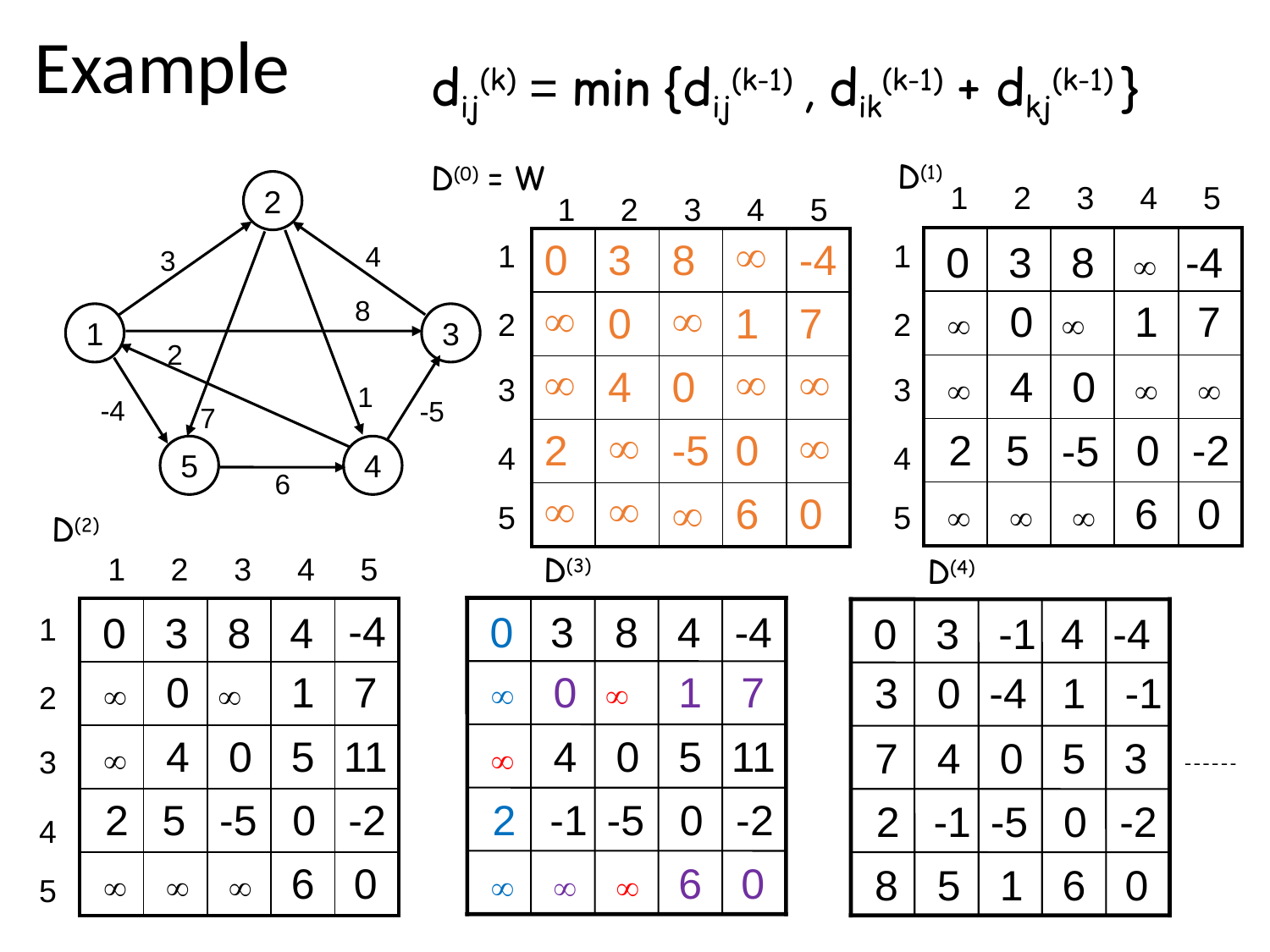

# Example
dij(k) = min {dij(k-1) , dik(k-1) + dkj(k-1) }

D(1)
D(0) = W
2

4
3
8
1
3
2

1
-4
-5
7
5
4
6

1
2
3
4
5
1
2
3
4
5
|  |  |  |  |  |
| --- | --- | --- | --- | --- |
|  |  |  |  |  |
|  |  |  |  |  |
|  |  |  |  |  |
|  |  |  |  |  |
| 0 | 3 | 8 | ∞ | -4 |
| --- | --- | --- | --- | --- |
| ∞ | 0 | ∞ | 1 | 7 |
| ∞ | 4 | 0 | ∞ | ∞ |
| 2 | ∞ | -5 | 0 | ∞ |
| ∞ | ∞ | ∞ | 6 | 0 |
0
3
8
-4
∞
0
1
7
∞
∞
4
0
∞
∞
∞
2
0
6
0
∞
∞
∞
1
1
2
2
3
3
5
-2
-5
4
4
5
5
D(2)
1
2
3
4
5
1
2
3
4
5
D(3)

0
8
0
1
7
∞
∞
4
0
5
11
∞
2
-5
∞
∞
D(4)

|  |  |  |  |  |
| --- | --- | --- | --- | --- |
|  |  |  |  |  |
|  |  |  |  |  |
|  |  |  |  |  |
|  |  |  |  |  |
-4
3
4
-4
0
3
8
0
1
7
∞
∞
4
0
∞
2
5
-5
0
-2
6
0
∞
∞
∞
4
0
3
4
-4
0
1
4
0
5
2
-1
-5
0
-2
6
0
-1
3
-4
-1
5
11
7
3

-1
0
-2
6
0
8
5
1
∞